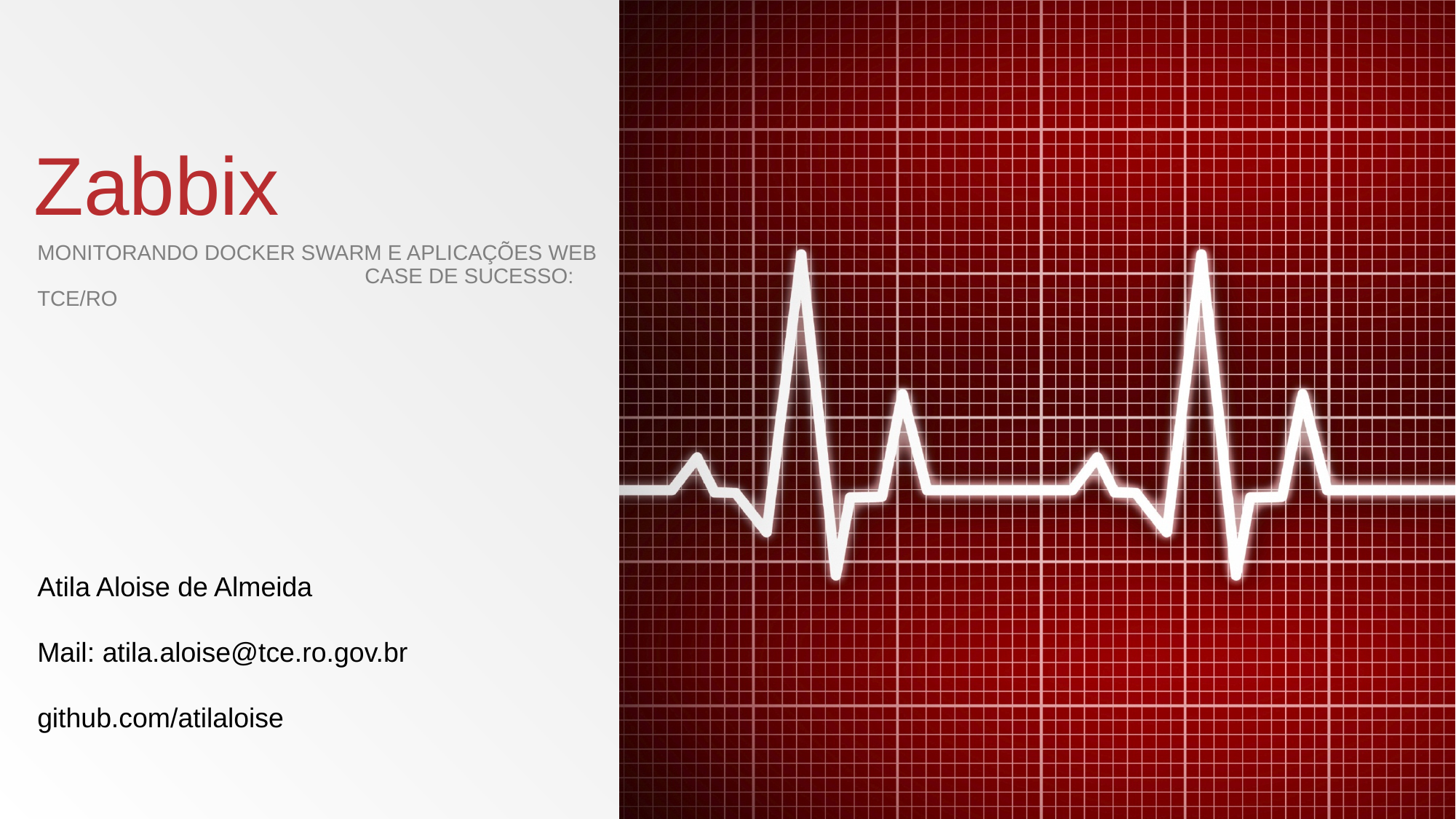

# Zabbix
Monitorando Docker SWARM e aplicações Web			Case de sucesso: TCE/RO
Atila Aloise de Almeida

Mail: atila.aloise@tce.ro.gov.br

github.com/atilaloise